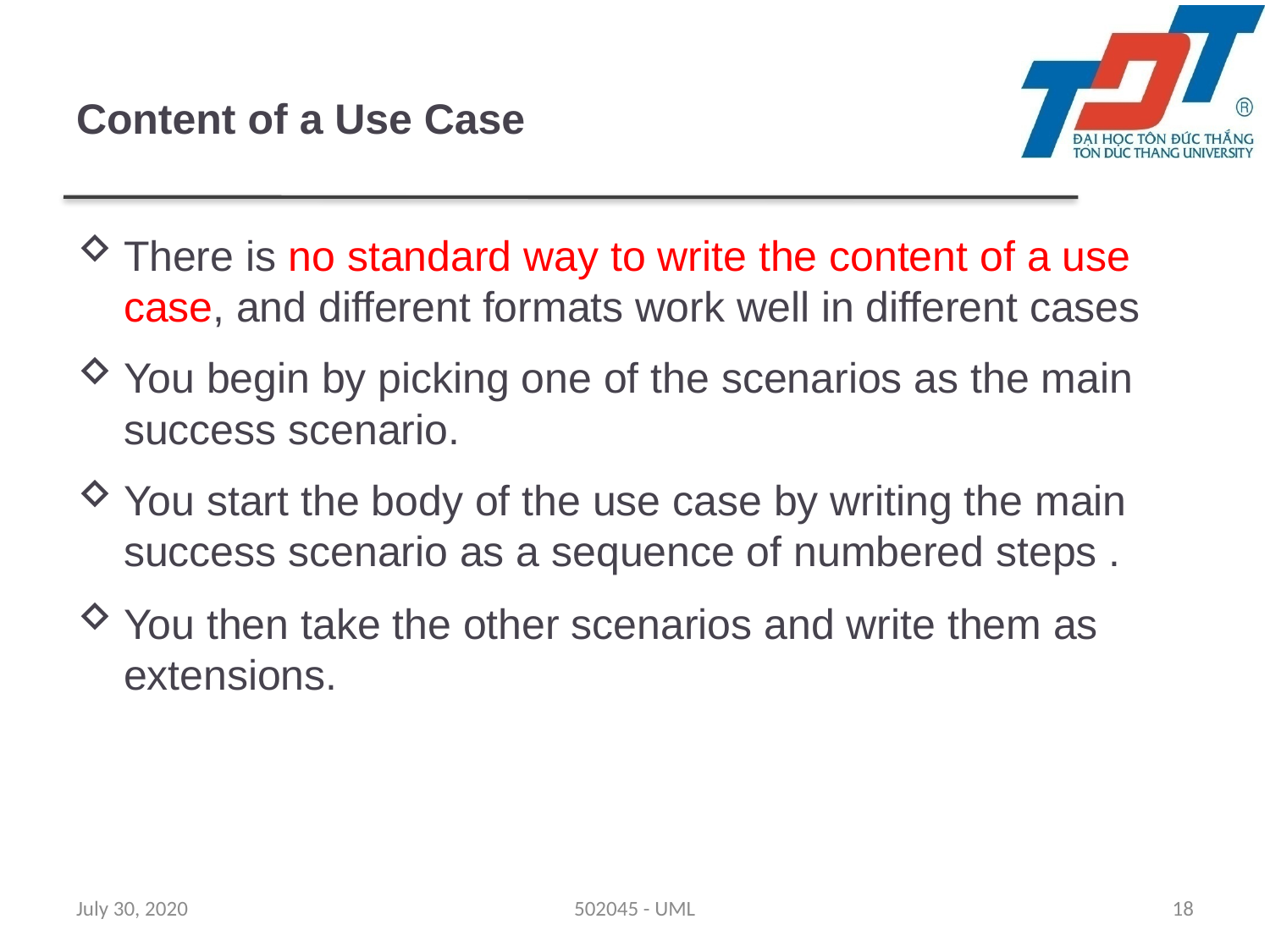

# Content of a Use Case
There is no standard way to write the content of a use case, and different formats work well in different cases
You begin by picking one of the scenarios as the main success scenario.
You start the body of the use case by writing the main success scenario as a sequence of numbered steps .
You then take the other scenarios and write them as extensions.
July 30, 2020
502045 - UML
18